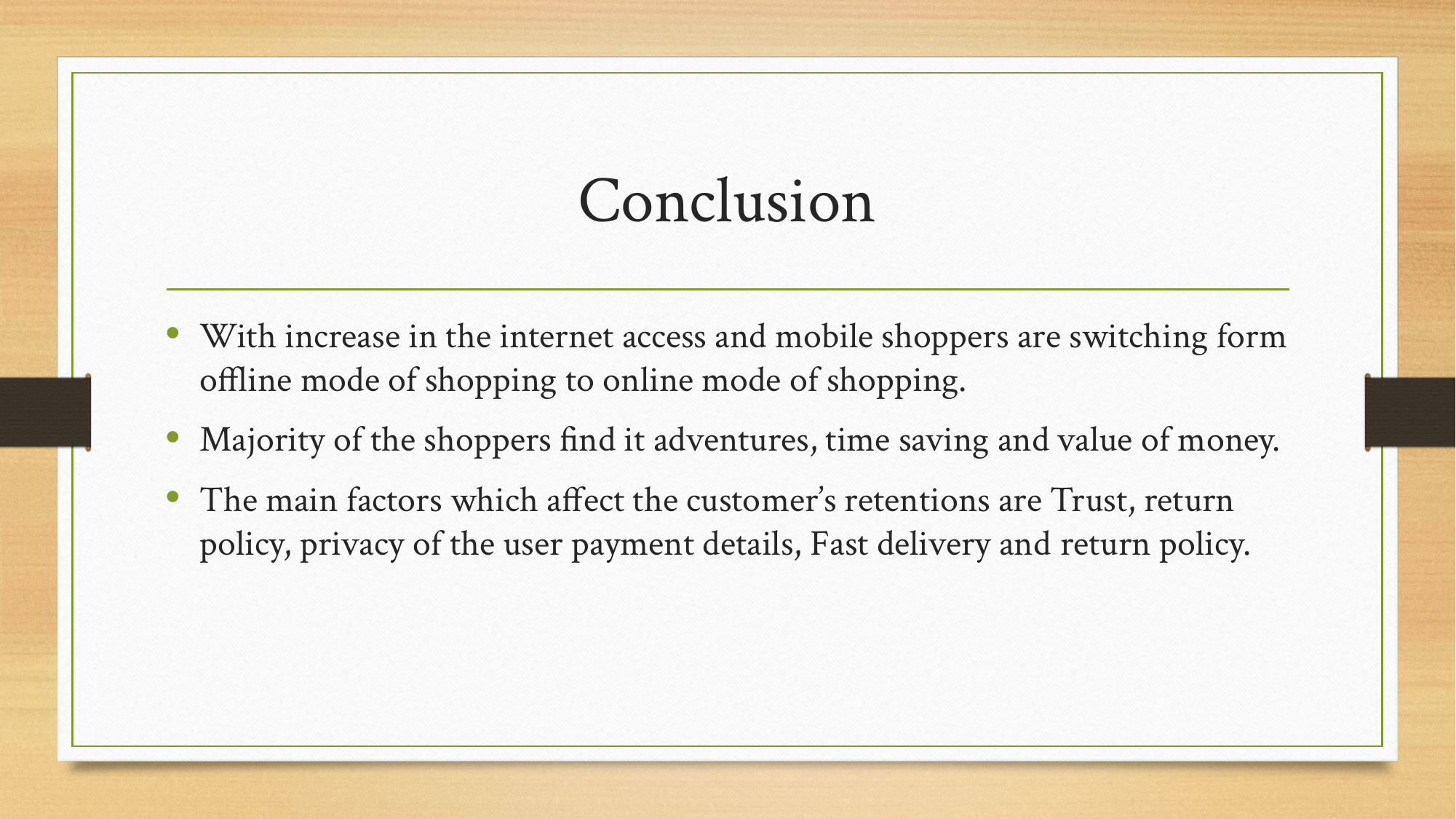

# Conclusion
With increase in the internet access and mobile shoppers are switching form offline mode of shopping to online mode of shopping.
Majority of the shoppers find it adventures, time saving and value of money.
The main factors which affect the customer’s retentions are Trust, return policy, privacy of the user payment details, Fast delivery and return policy.